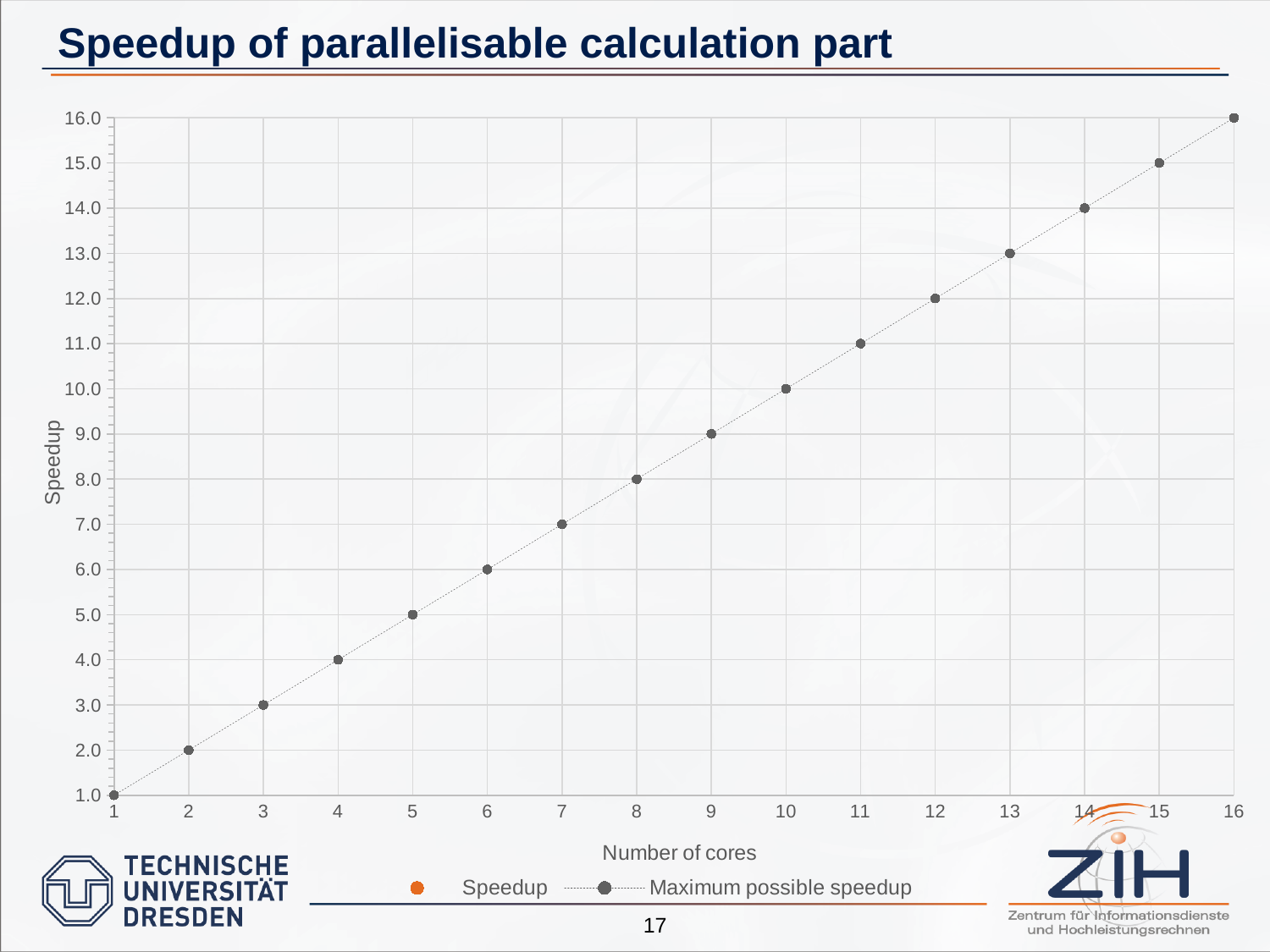

# Speedup of parallelisable calculation part

### Chart

| Category |  |  |
|---|---|---|
17